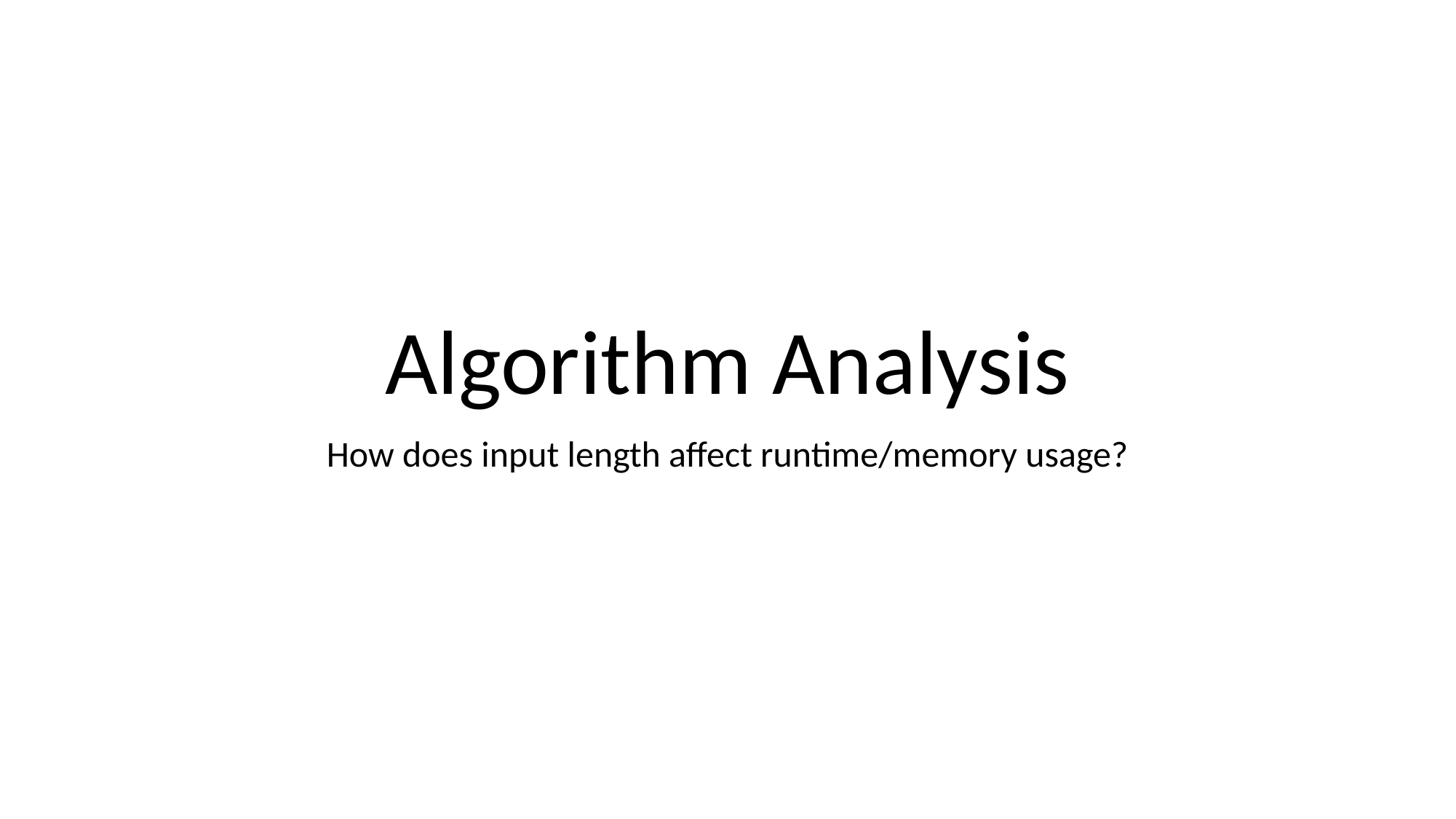

# Algorithm Analysis
How does input length affect runtime/memory usage?